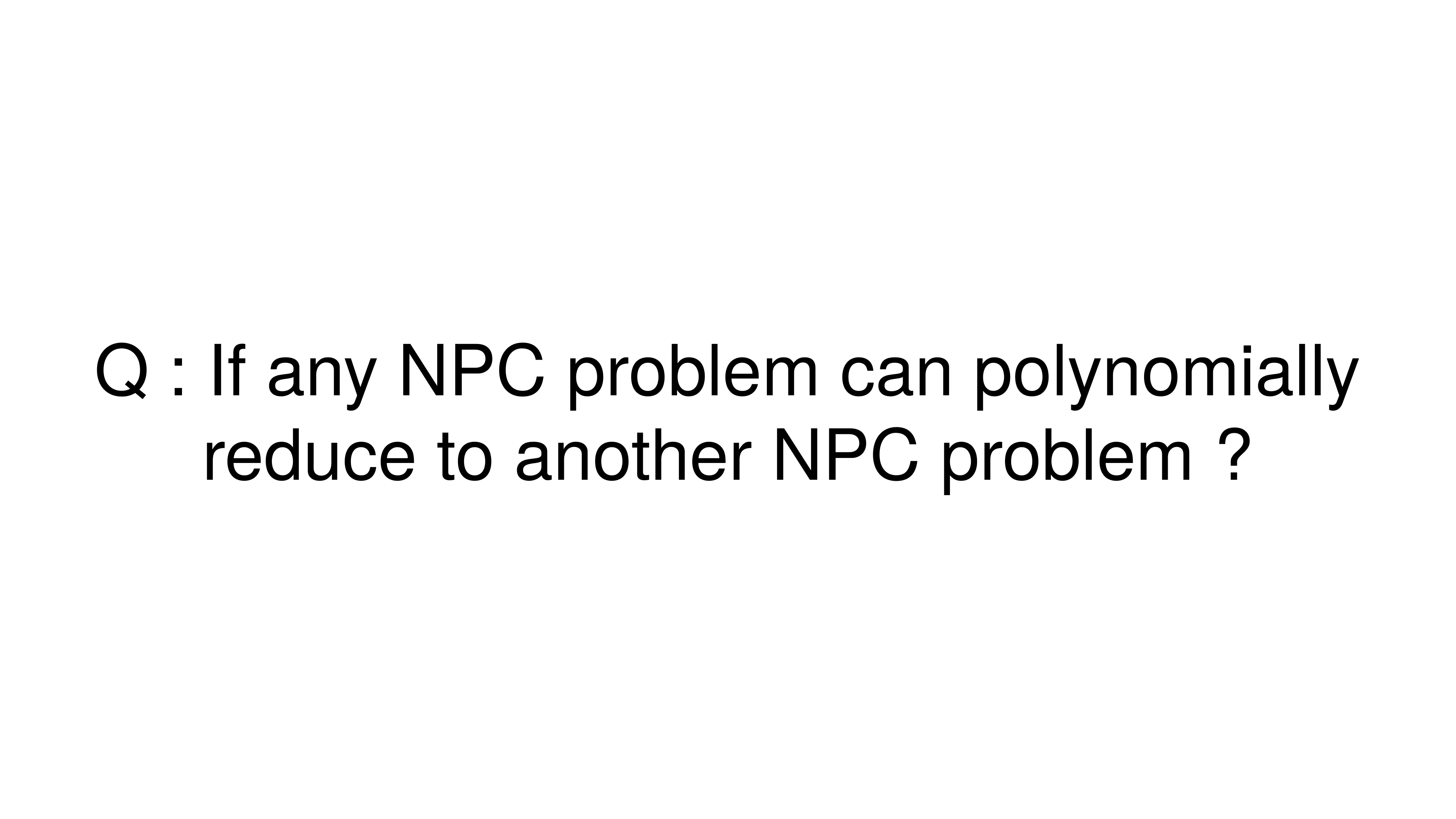

# Q : If any NPC problem can polynomially reduce to another NPC problem ?